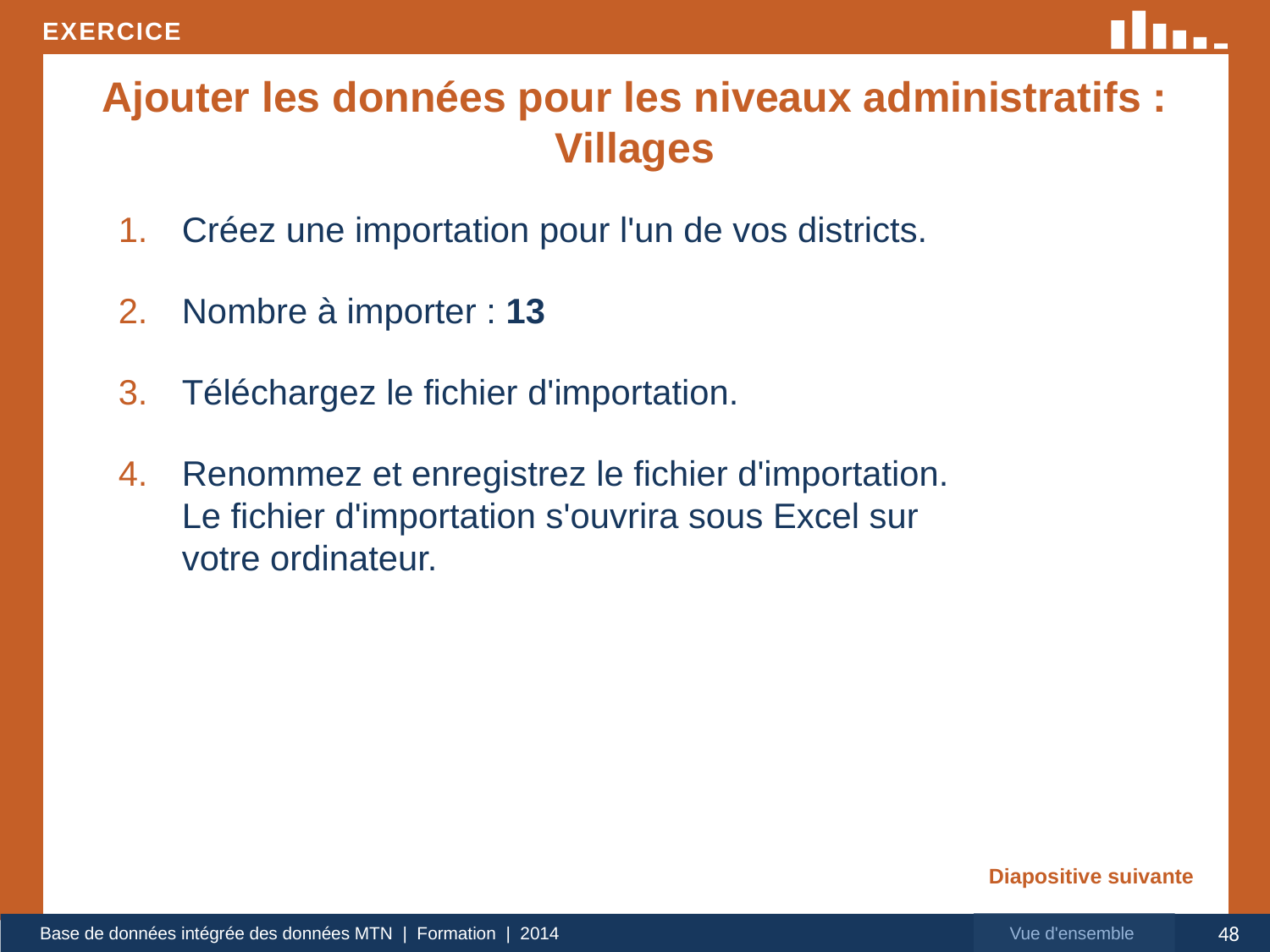

# Ajouter les données pour les niveaux administratifs : Villages
Créez une importation pour l'un de vos districts.
Nombre à importer : 13
Téléchargez le fichier d'importation.
Renommez et enregistrez le fichier d'importation.
Le fichier d'importation s'ouvrira sous Excel sur
votre ordinateur.